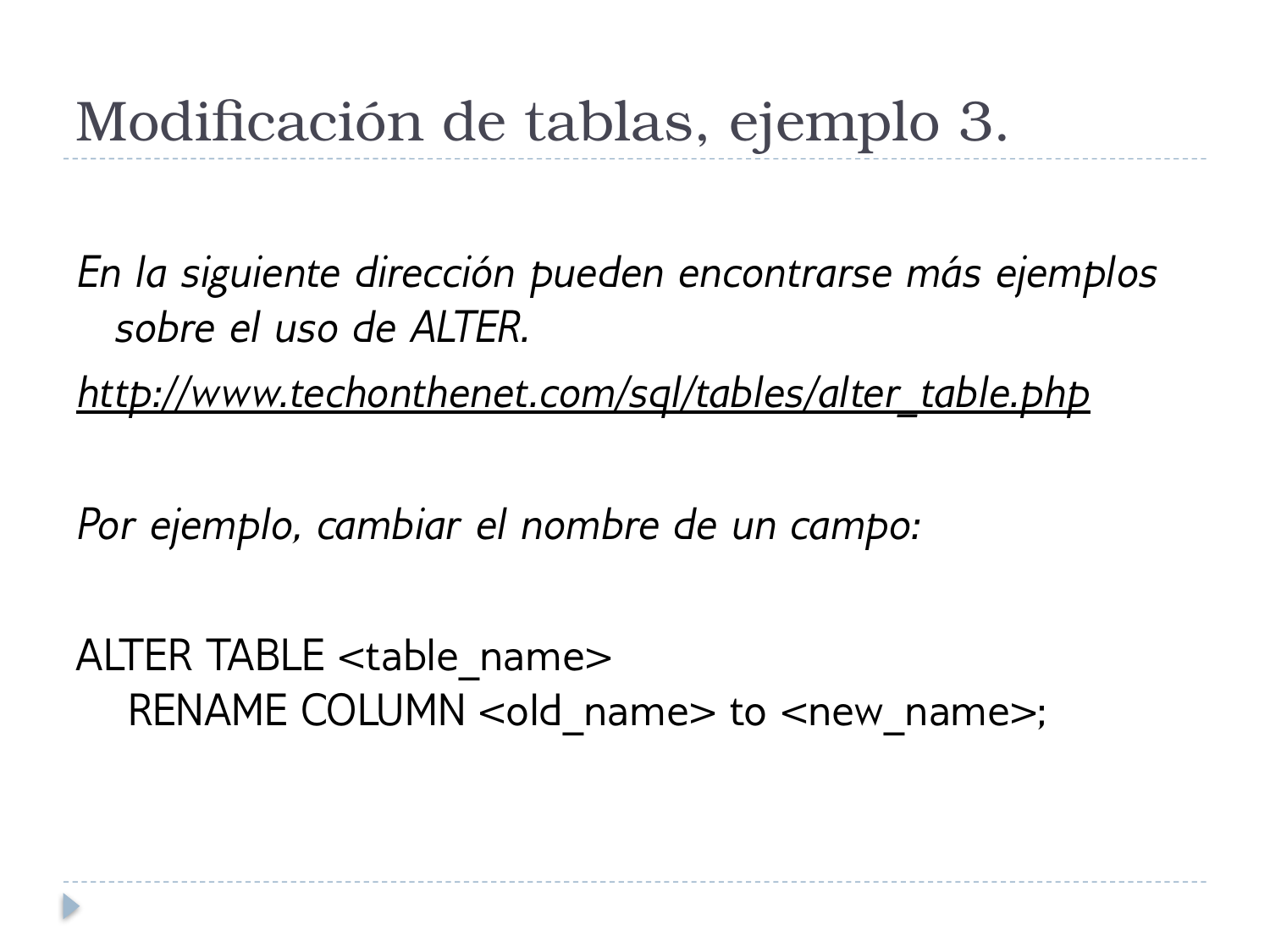

# Modificación de tablas, ejemplo 3.

En la siguiente dirección pueden encontrarse más ejemplos sobre el uso de ALTER.
http://www.techonthenet.com/sql/tables/alter_table.php

Por ejemplo, cambiar el nombre de un campo:

ALTER TABLE <table_name>
 RENAME COLUMN <old_name> to <new_name>;